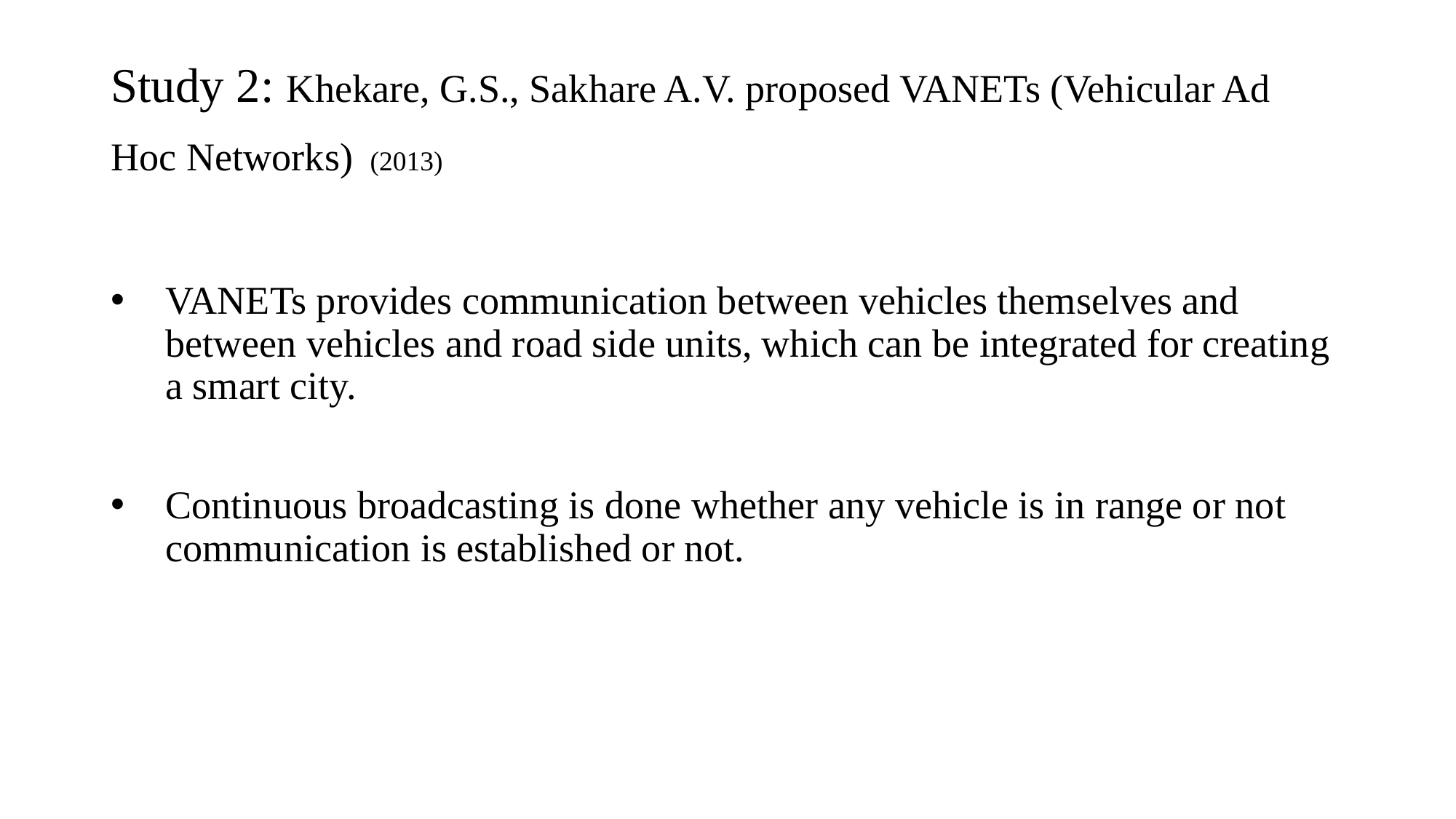

# Study 2: Khekare, G.S., Sakhare A.V. proposed VANETs (Vehicular Ad Hoc Networks) (2013)

VANETs provides communication between vehicles themselves and between vehicles and road side units, which can be integrated for creating a smart city.

Continuous broadcasting is done whether any vehicle is in range or not communication is established or not.